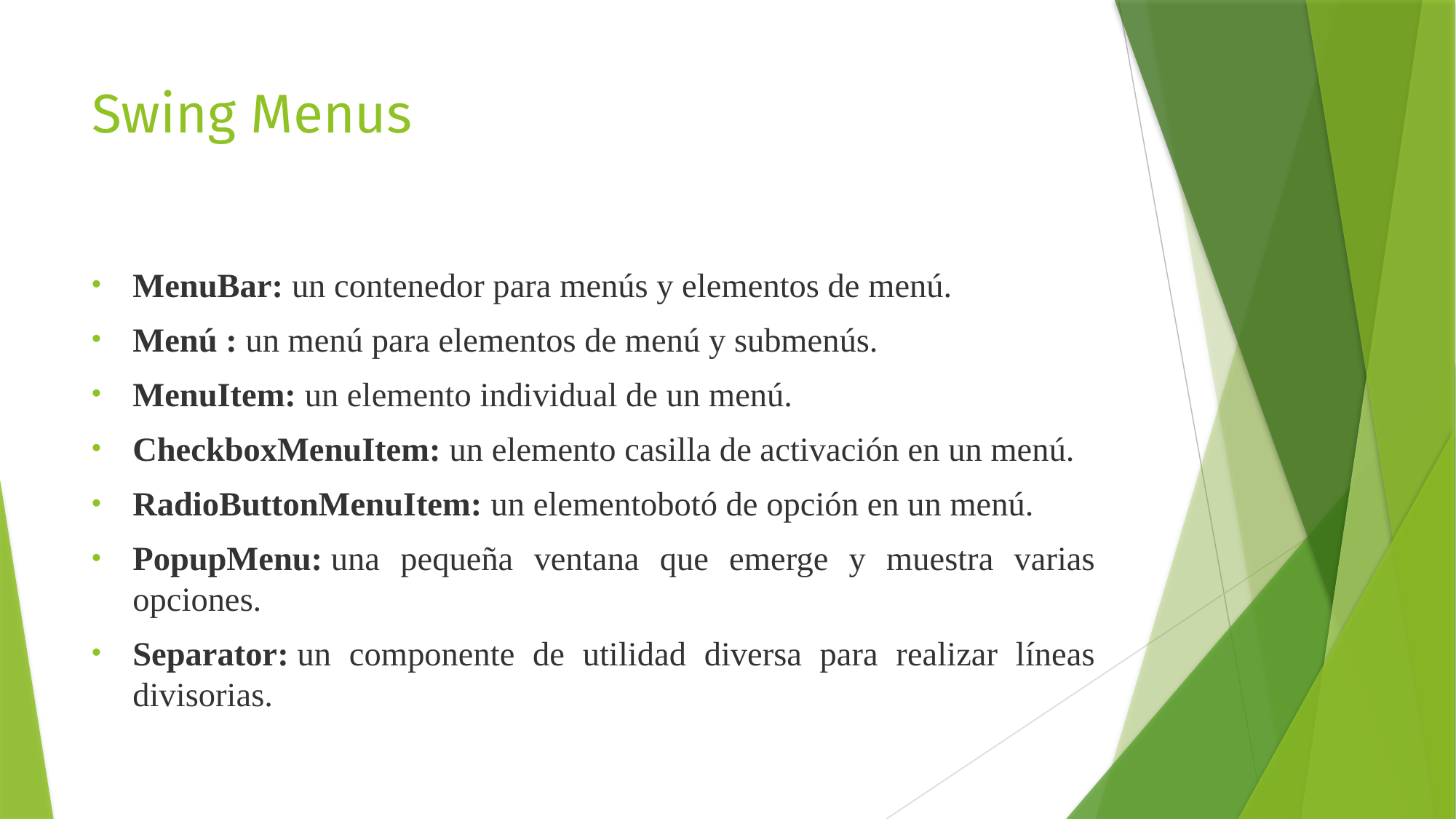

# Swing Menus
MenuBar: un contenedor para menús y elementos de menú.
Menú : un menú para elementos de menú y submenús.
MenuItem: un elemento individual de un menú.
CheckboxMenuItem: un elemento casilla de activación en un menú.
RadioButtonMenuItem: un elementobotó de opción en un menú.
PopupMenu: una pequeña ventana que emerge y muestra varias opciones.
Separator: un componente de utilidad diversa para realizar líneas divisorias.